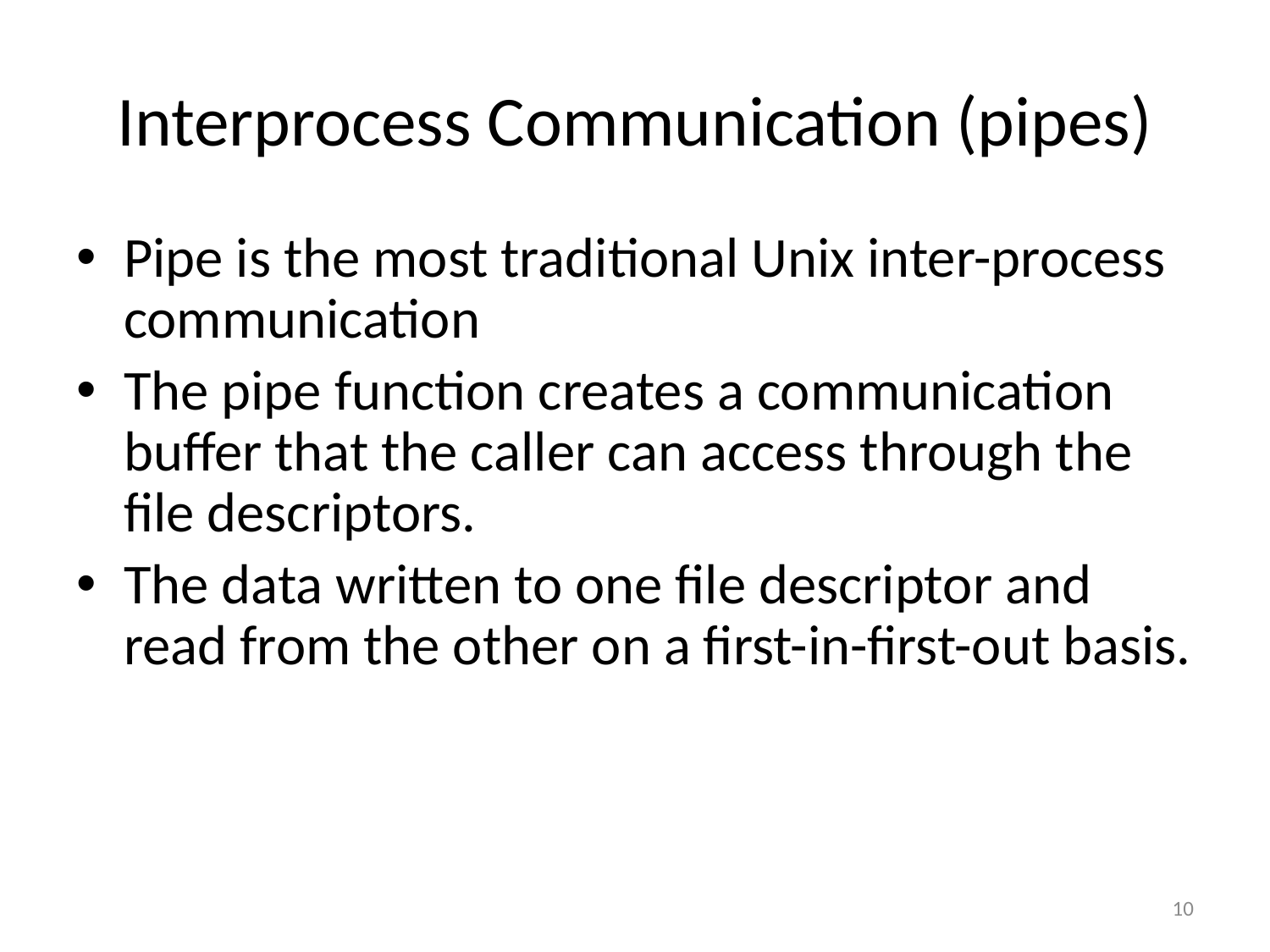

# Interprocess Communication (pipes)
Pipe is the most traditional Unix inter-process communication
The pipe function creates a communication buffer that the caller can access through the file descriptors.
The data written to one file descriptor and read from the other on a first-in-first-out basis.
10